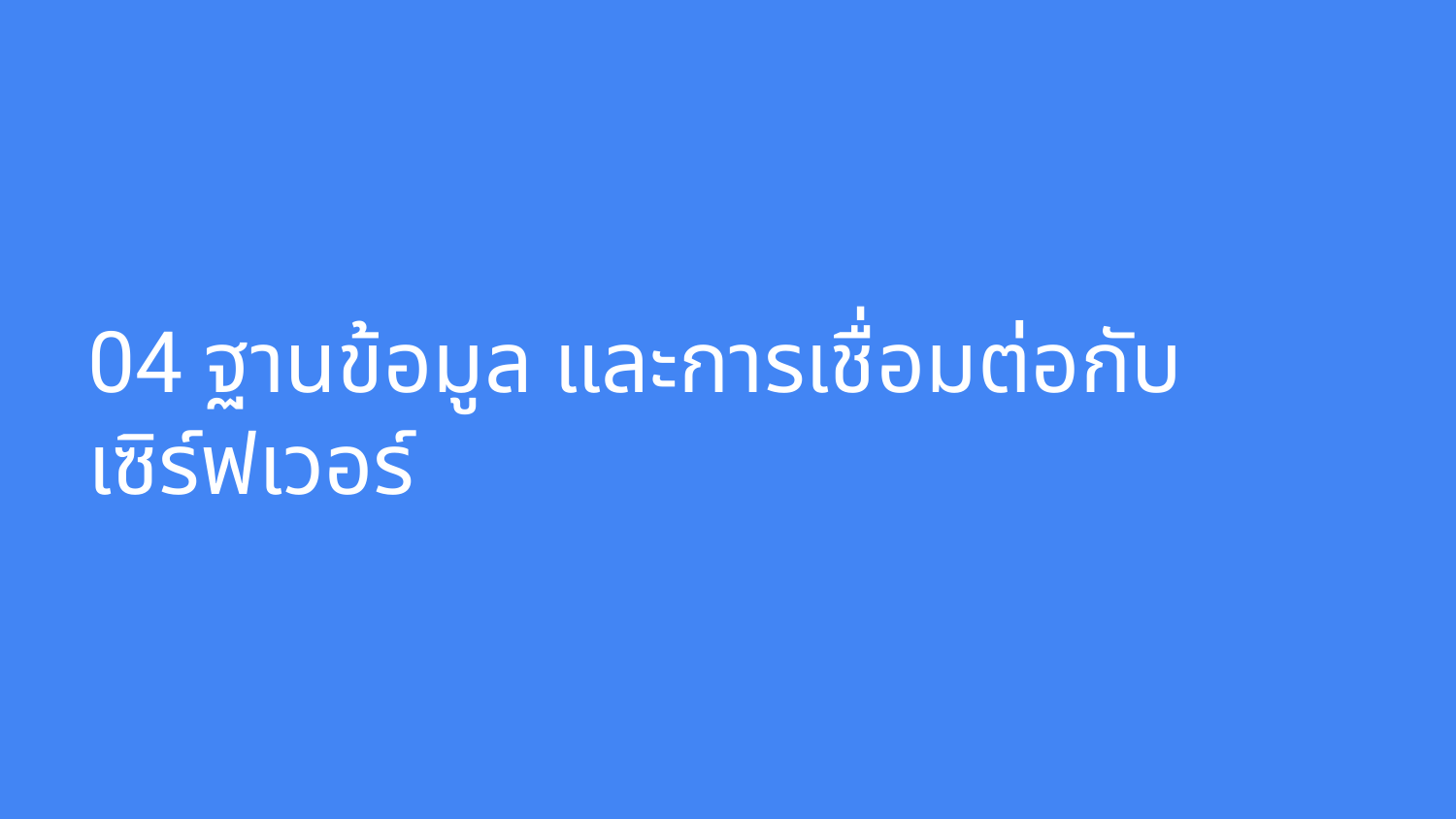

# 04 ฐานข้อมูล และการเชื่อมต่อกับเซิร์ฟเวอร์